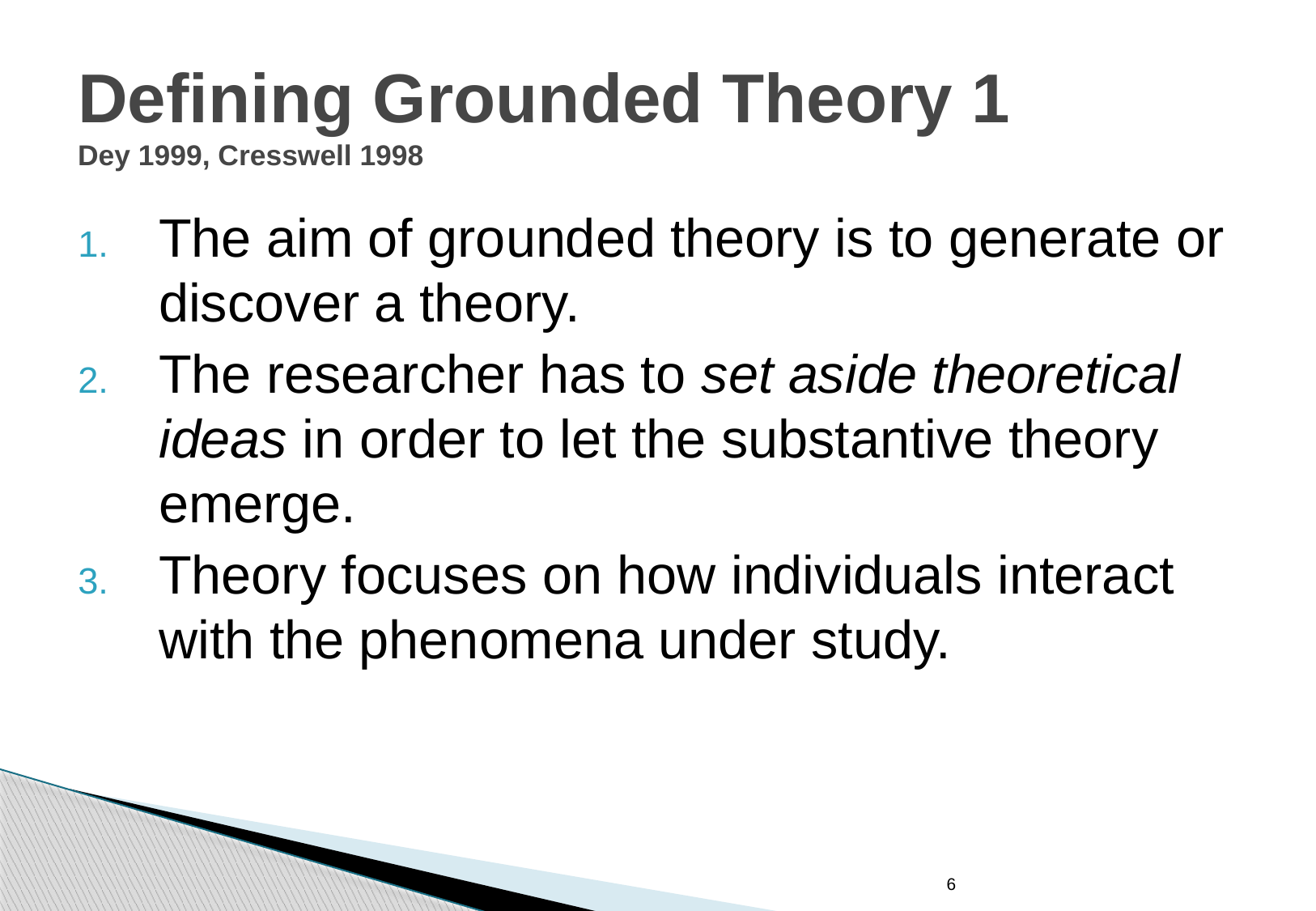

# Defining Grounded Theory 1 Dey 1999, Cresswell 1998
The aim of grounded theory is to generate or discover a theory.
The researcher has to set aside theoretical ideas in order to let the substantive theory emerge.
Theory focuses on how individuals interact with the phenomena under study.
6